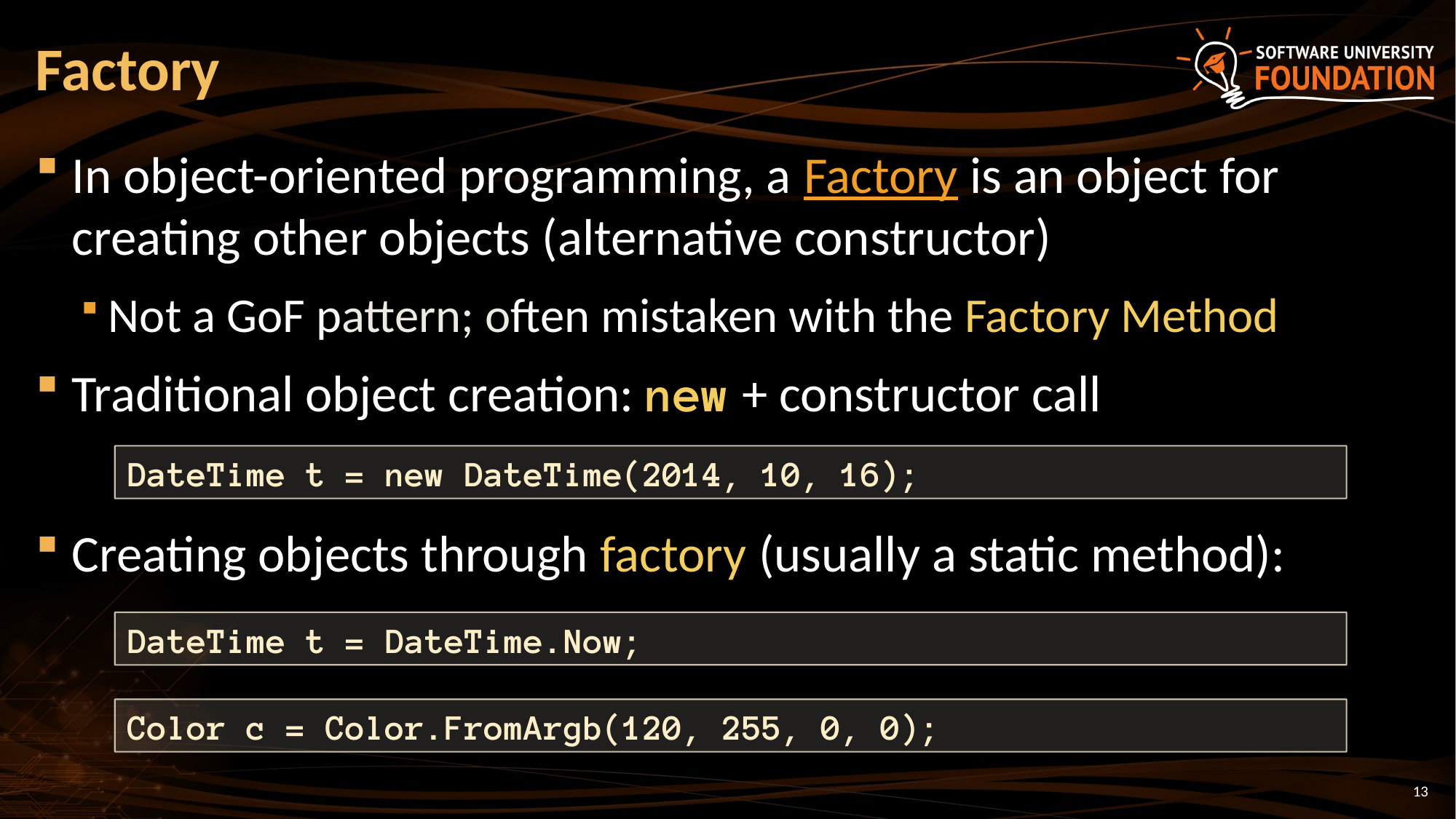

# Factory
In object-oriented programming, a Factory is an object for creating other objects (alternative constructor)
Not a GoF pattern; often mistaken with the Factory Method
Traditional object creation: new + constructor call

Creating objects through factory (usually a static method):
DateTime t = new DateTime(2014, 10, 16);
DateTime t = DateTime.Now;
Color c = Color.FromArgb(120, 255, 0, 0);
13